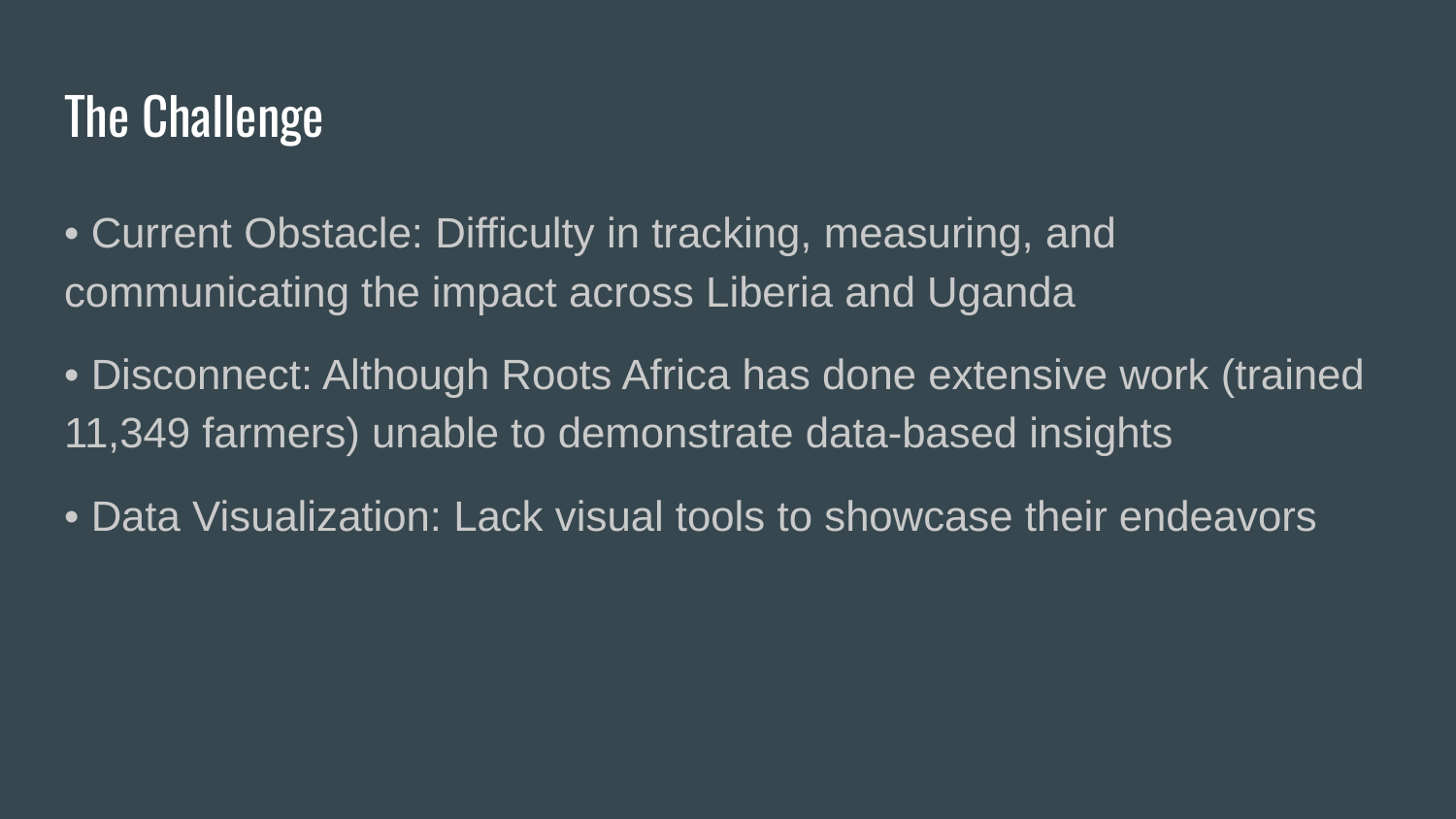

# The Challenge

• Current Obstacle: Difficulty in tracking, measuring, and communicating the impact across Liberia and Uganda
• Disconnect: Although Roots Africa has done extensive work (trained 11,349 farmers) unable to demonstrate data-based insights
• Data Visualization: Lack visual tools to showcase their endeavors